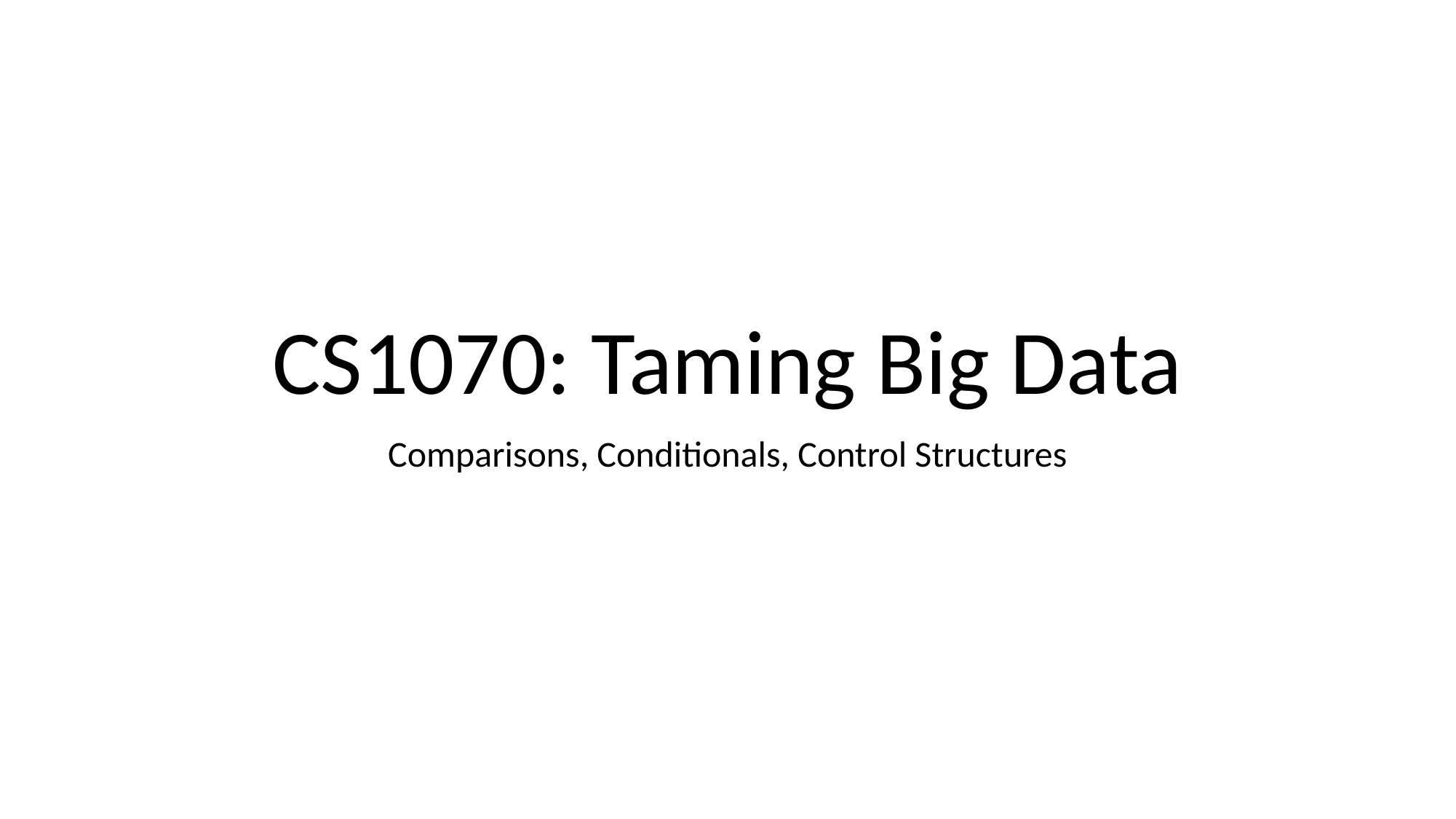

# CS1070: Taming Big Data
Comparisons, Conditionals, Control Structures